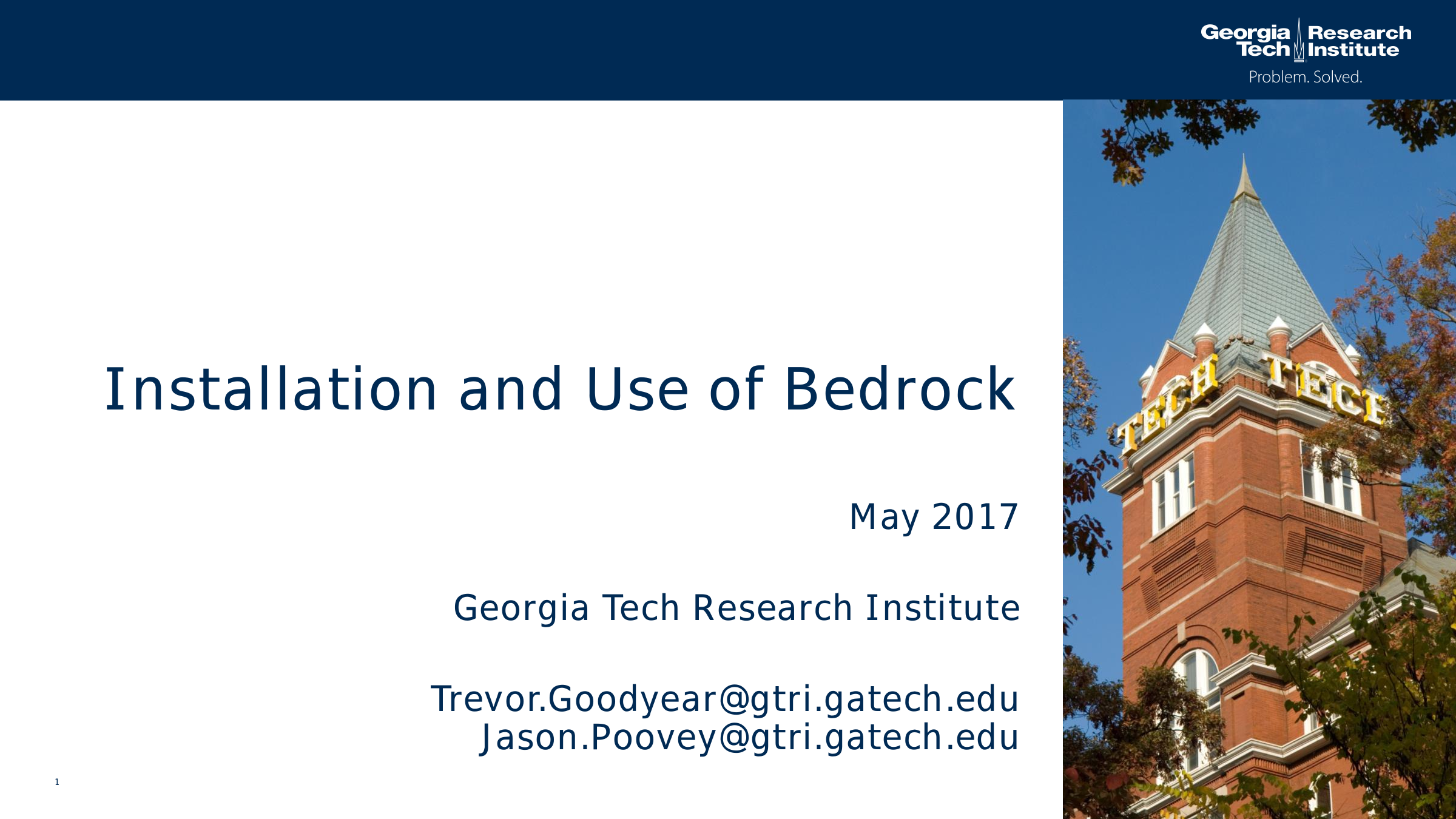

# Installation and Use of Bedrock
May 2017
Georgia Tech Research Institute
Trevor.Goodyear@gtri.gatech.edu
Jason.Poovey@gtri.gatech.edu